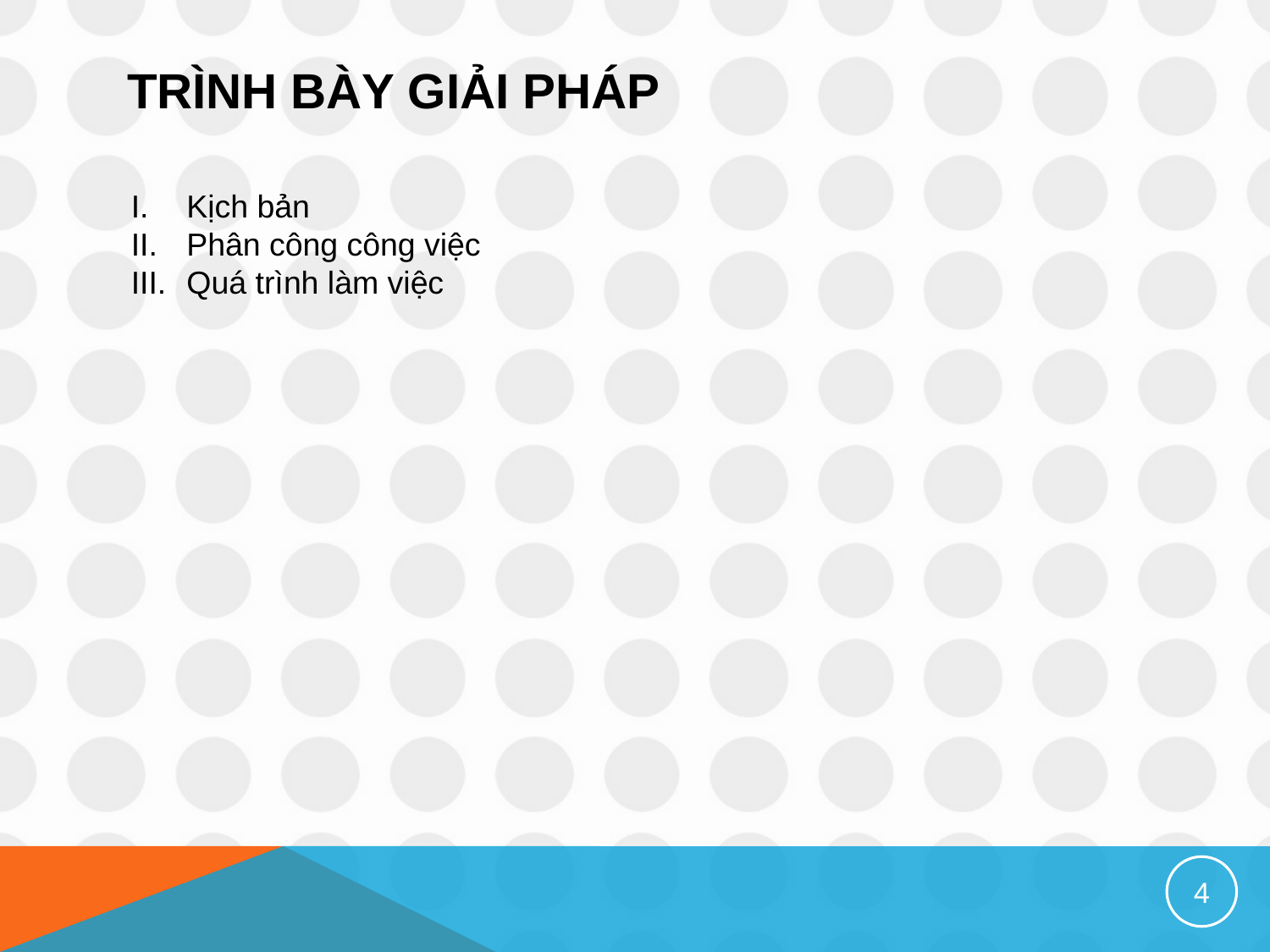

# Trình bày giải pháp
Kịch bản
Phân công công việc
Quá trình làm việc
4